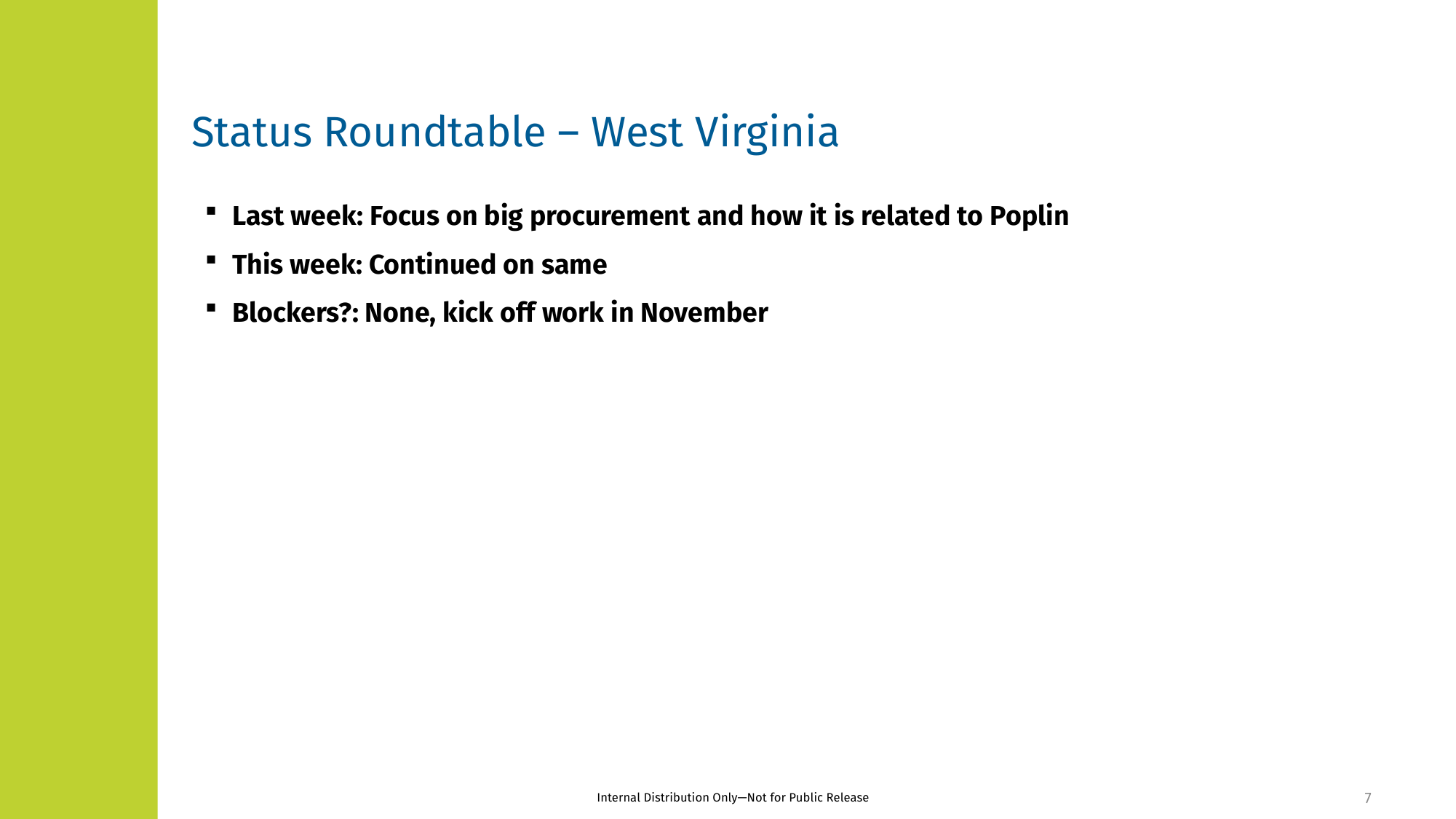

# Status Roundtable – West Virginia
Last week: Focus on big procurement and how it is related to Poplin
This week: Continued on same
Blockers?: None, kick off work in November
7